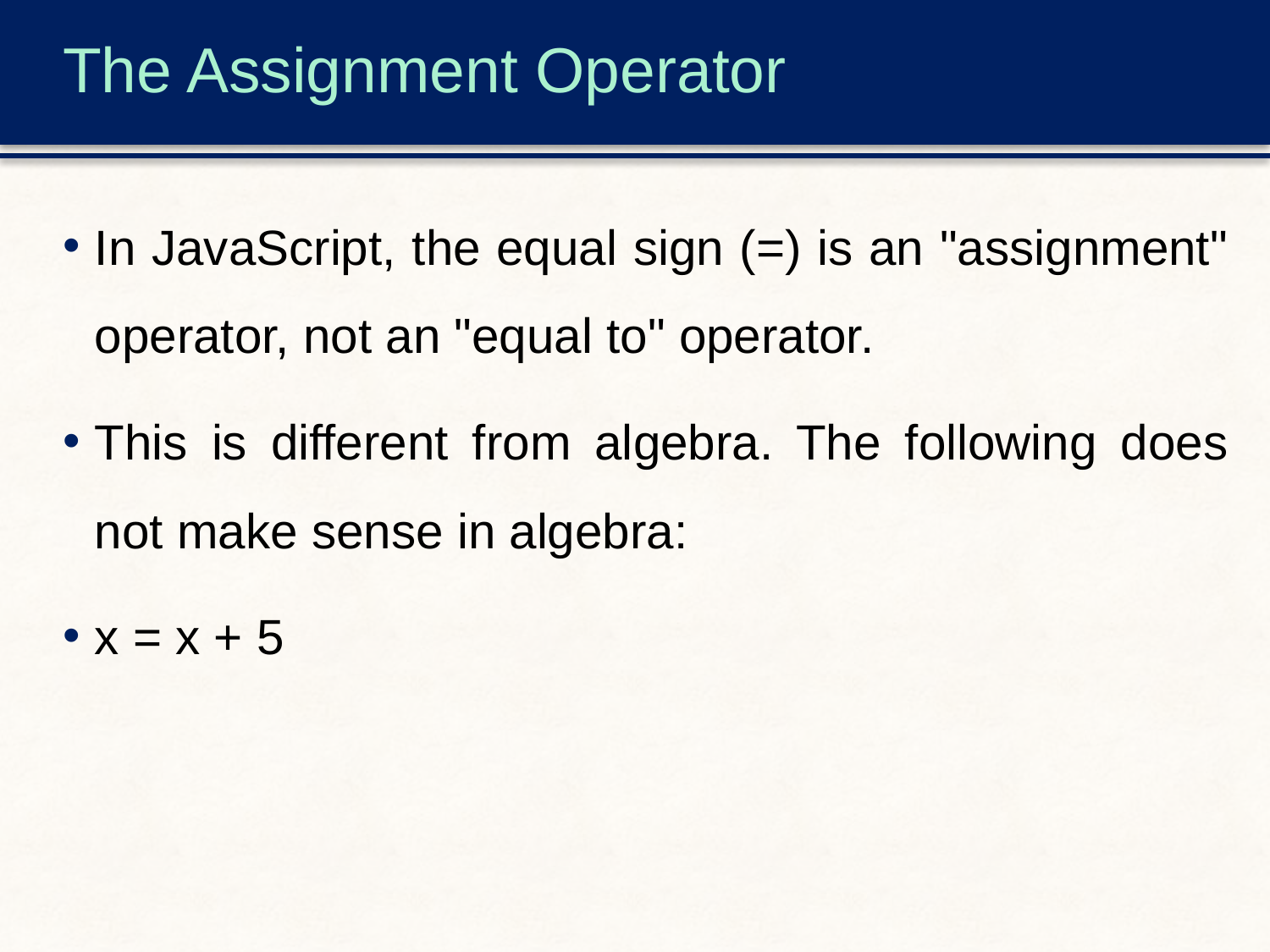

# The Assignment Operator
In JavaScript, the equal sign (=) is an "assignment" operator, not an "equal to" operator.
This is different from algebra. The following does not make sense in algebra:
x = x + 5